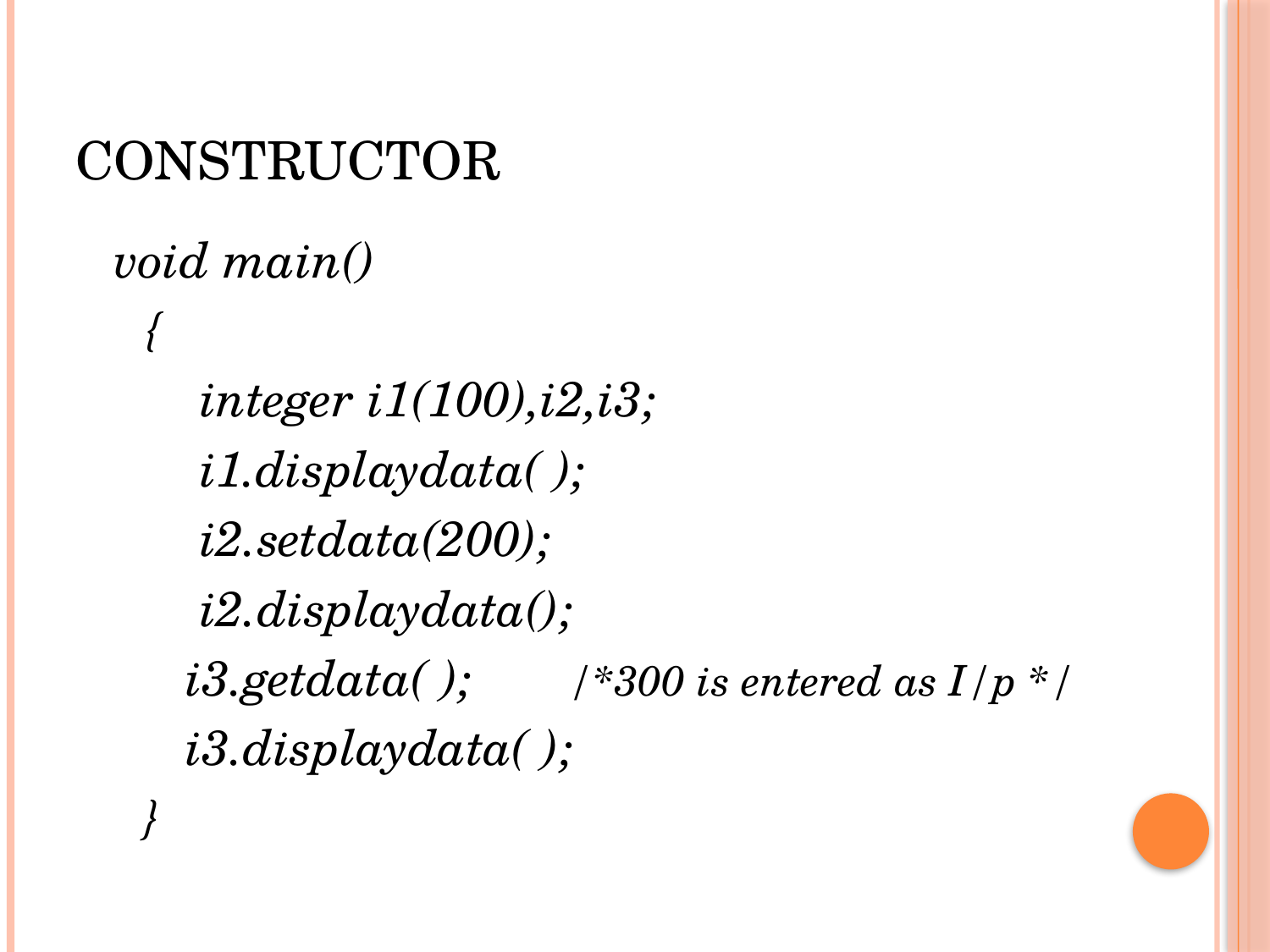

# Constructor
	void main()
     {
         integer i1(100),i2,i3;
         i1.displaydata( );
         i2.setdata(200);
         i2.displaydata();
        i3.getdata( );       /*300 is entered as I/p */
        i3.displaydata( );
     }